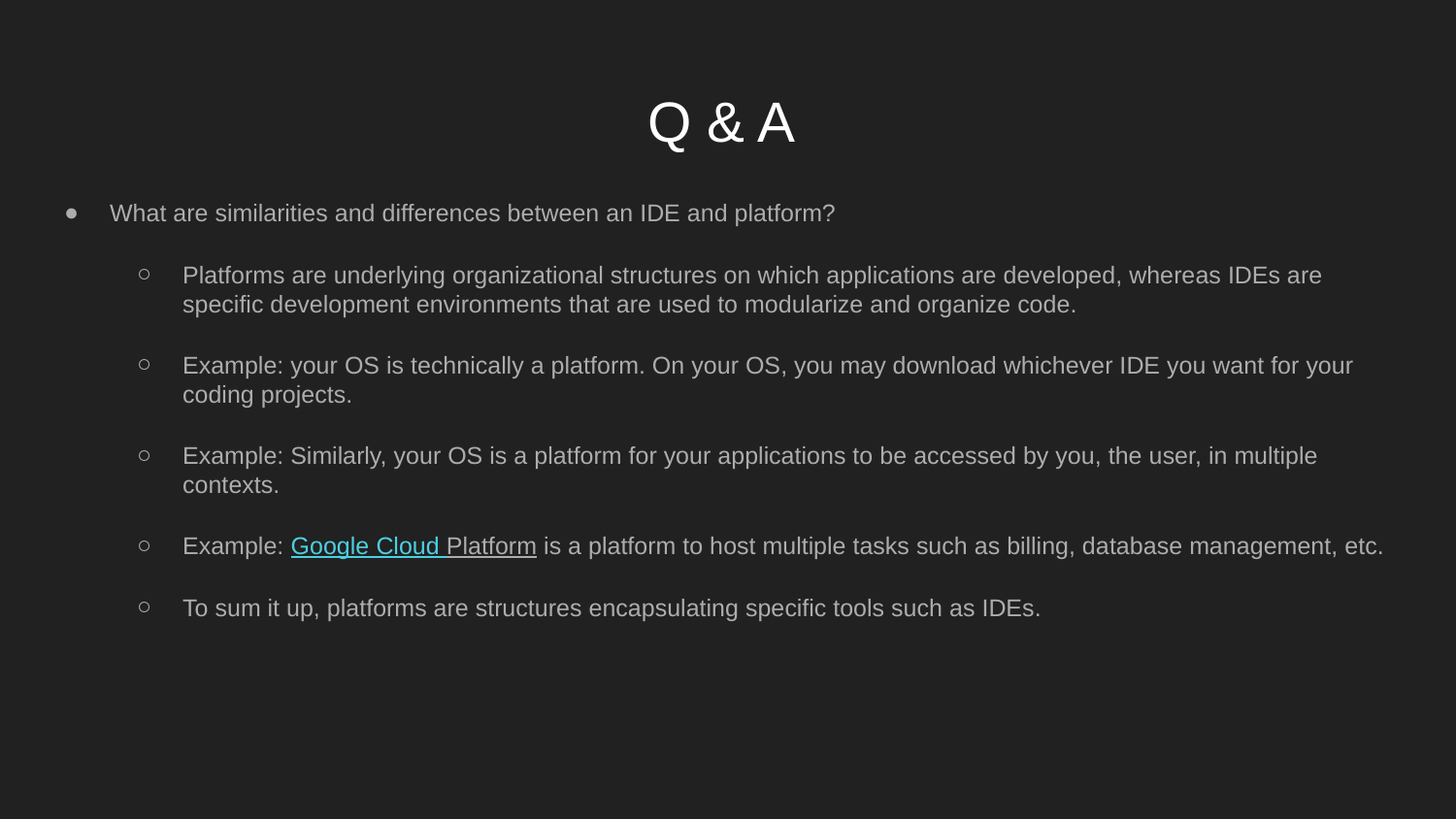

# Q & A
What are similarities and differences between an IDE and platform?
Platforms are underlying organizational structures on which applications are developed, whereas IDEs are specific development environments that are used to modularize and organize code.
Example: your OS is technically a platform. On your OS, you may download whichever IDE you want for your coding projects.
Example: Similarly, your OS is a platform for your applications to be accessed by you, the user, in multiple contexts.
Example: Google Cloud Platform is a platform to host multiple tasks such as billing, database management, etc.
To sum it up, platforms are structures encapsulating specific tools such as IDEs.